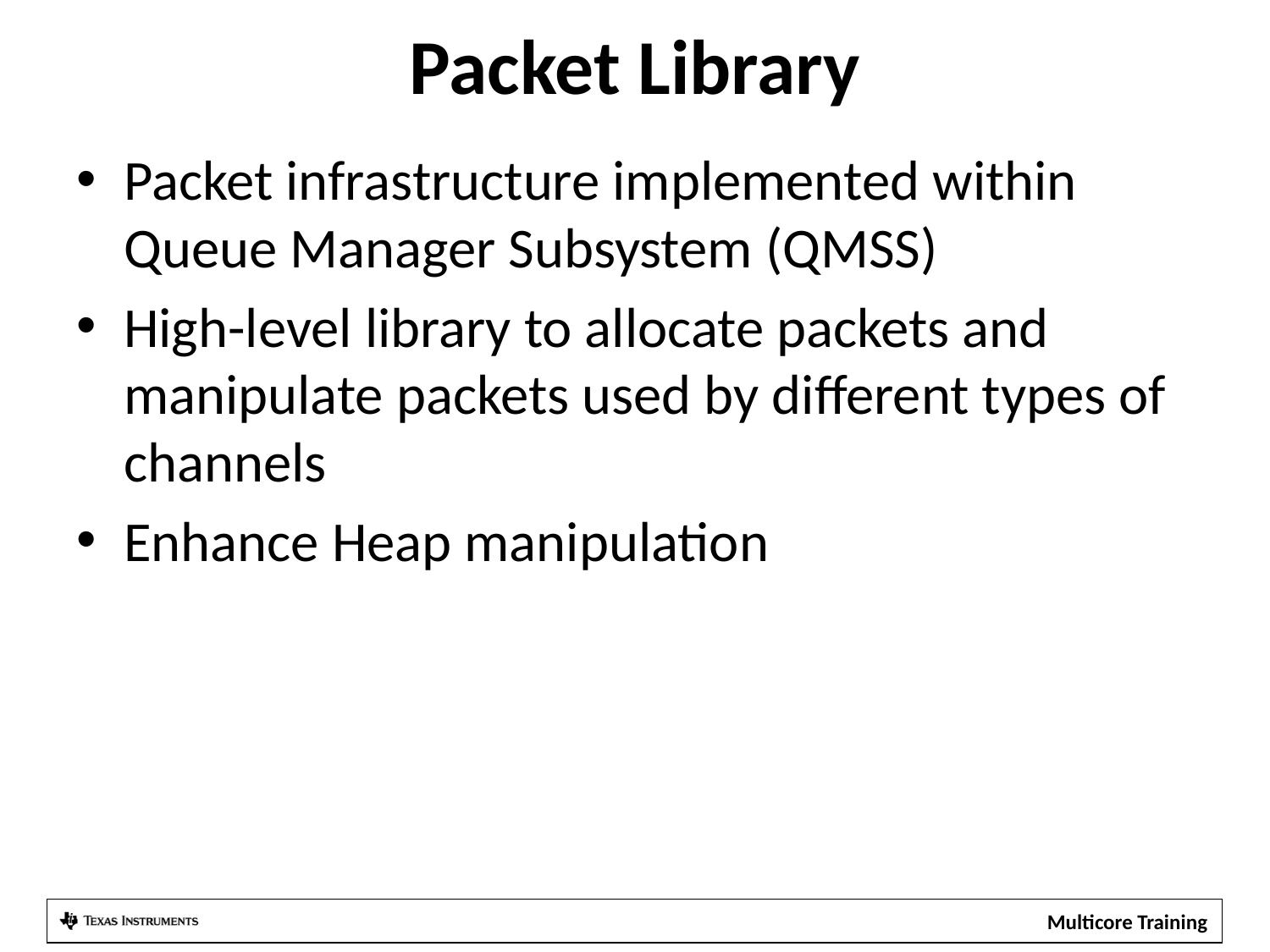

# Packet Library
Packet infrastructure implemented within Queue Manager Subsystem (QMSS)
High-level library to allocate packets and manipulate packets used by different types of channels
Enhance Heap manipulation